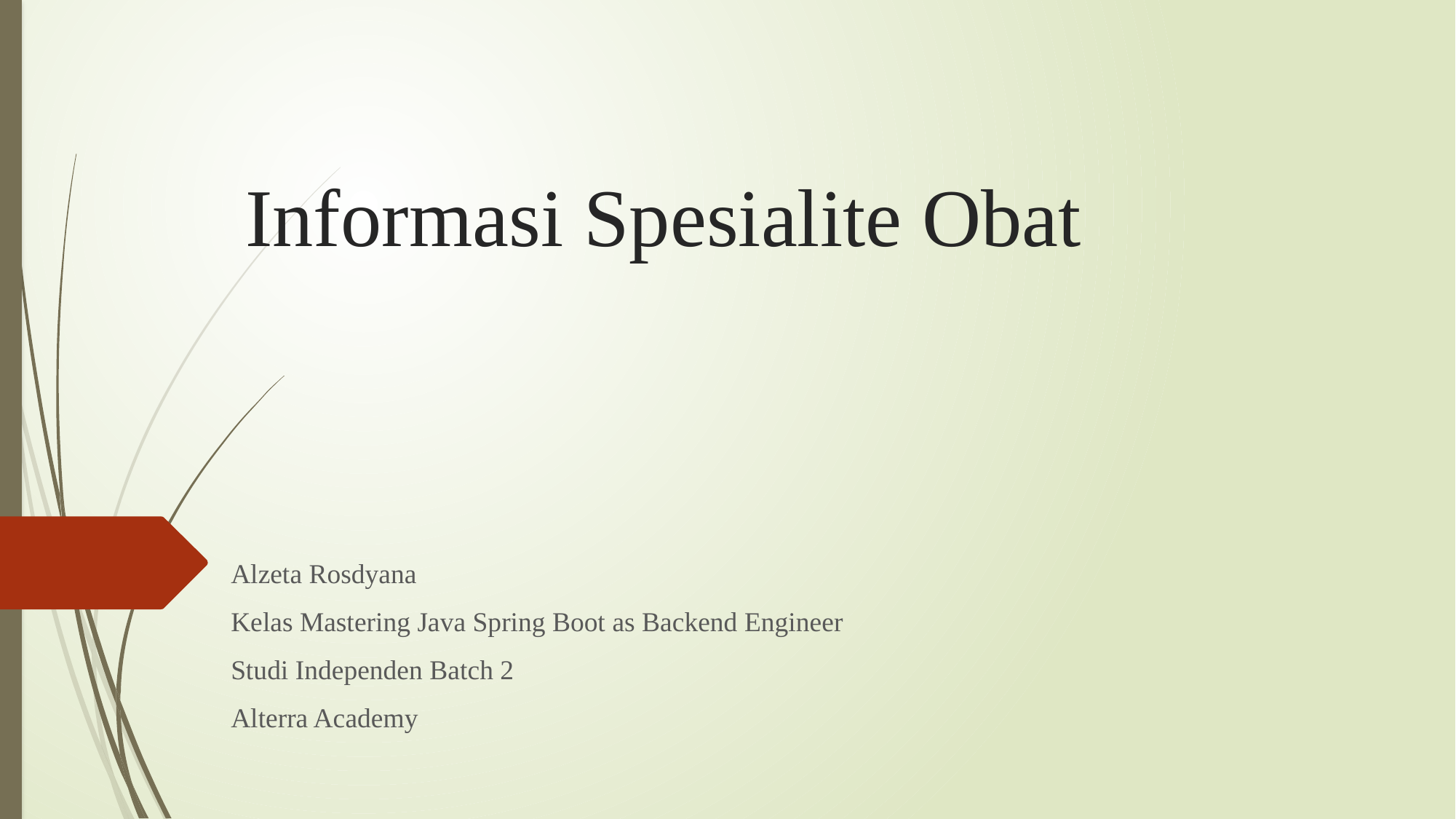

# Informasi Spesialite Obat
Alzeta Rosdyana
Kelas Mastering Java Spring Boot as Backend Engineer
Studi Independen Batch 2
Alterra Academy